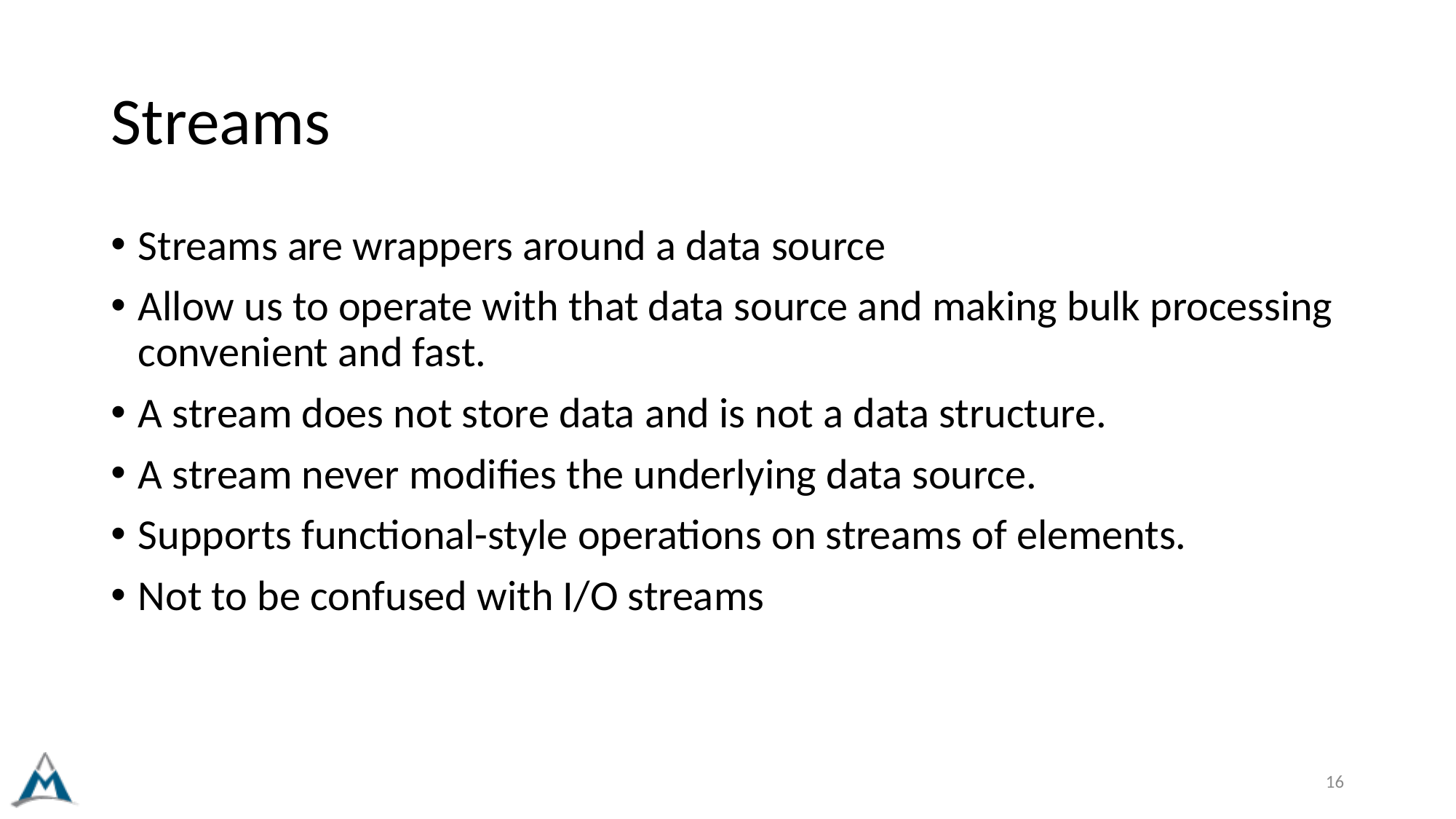

# Streams
Streams are wrappers around a data source
Allow us to operate with that data source and making bulk processing convenient and fast.
A stream does not store data and is not a data structure.
A stream never modifies the underlying data source.
Supports functional-style operations on streams of elements.
Not to be confused with I/O streams
16